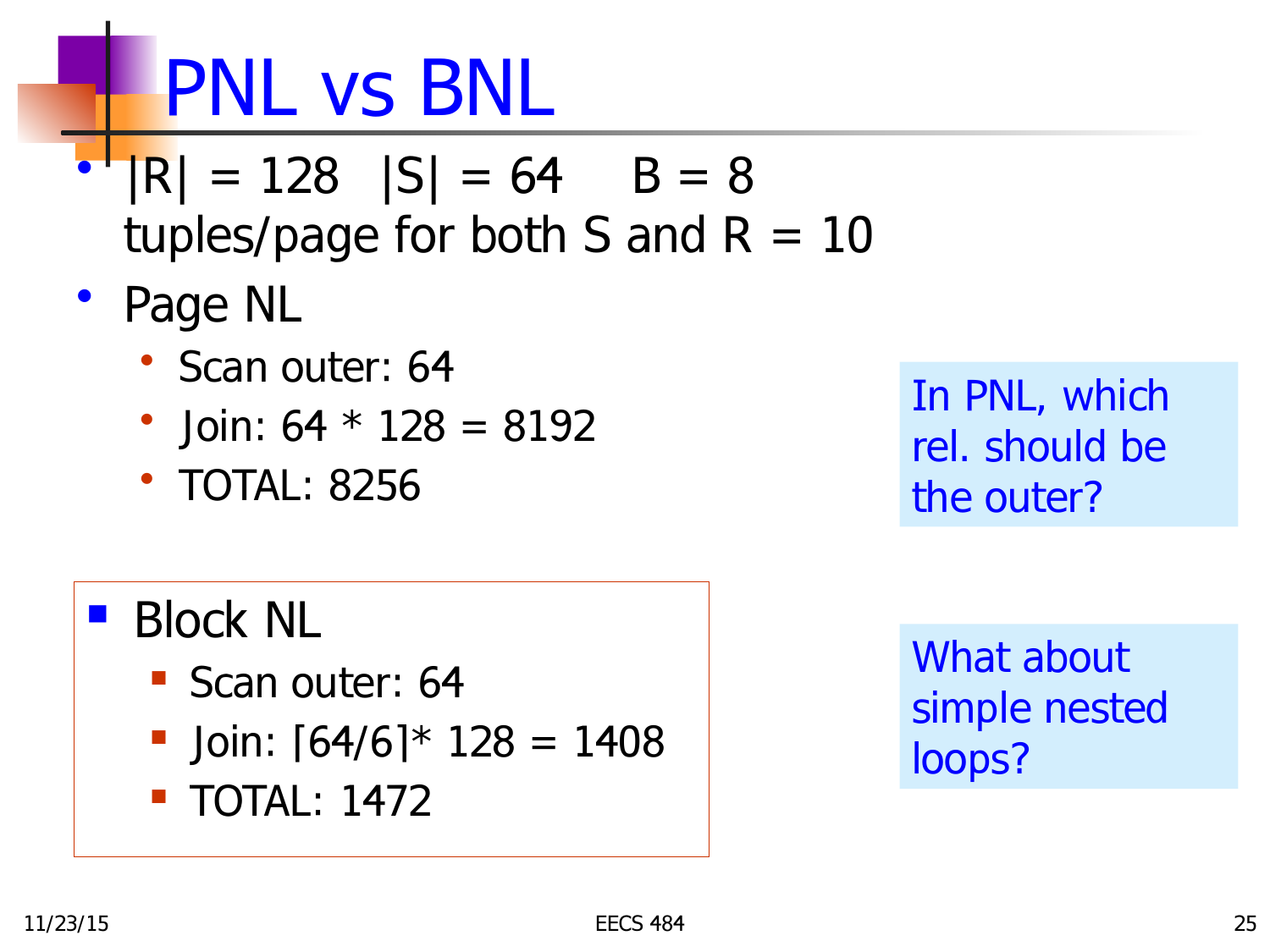

# PNL vs BNL
|R| = 128 	|S| = 64	B = 8   tuples/page for both S and R = 10
Page NL
Scan outer: 64
Join: 64 * 128 = 8192
TOTAL: 8256
In PNL, which rel. should be  the outer?
Block NL
Scan outer: 64
Join: ⌈64/6⌉* 128 = 1408
TOTAL: 1472
What about simple nested loops?
11/23/15
EECS 484
25